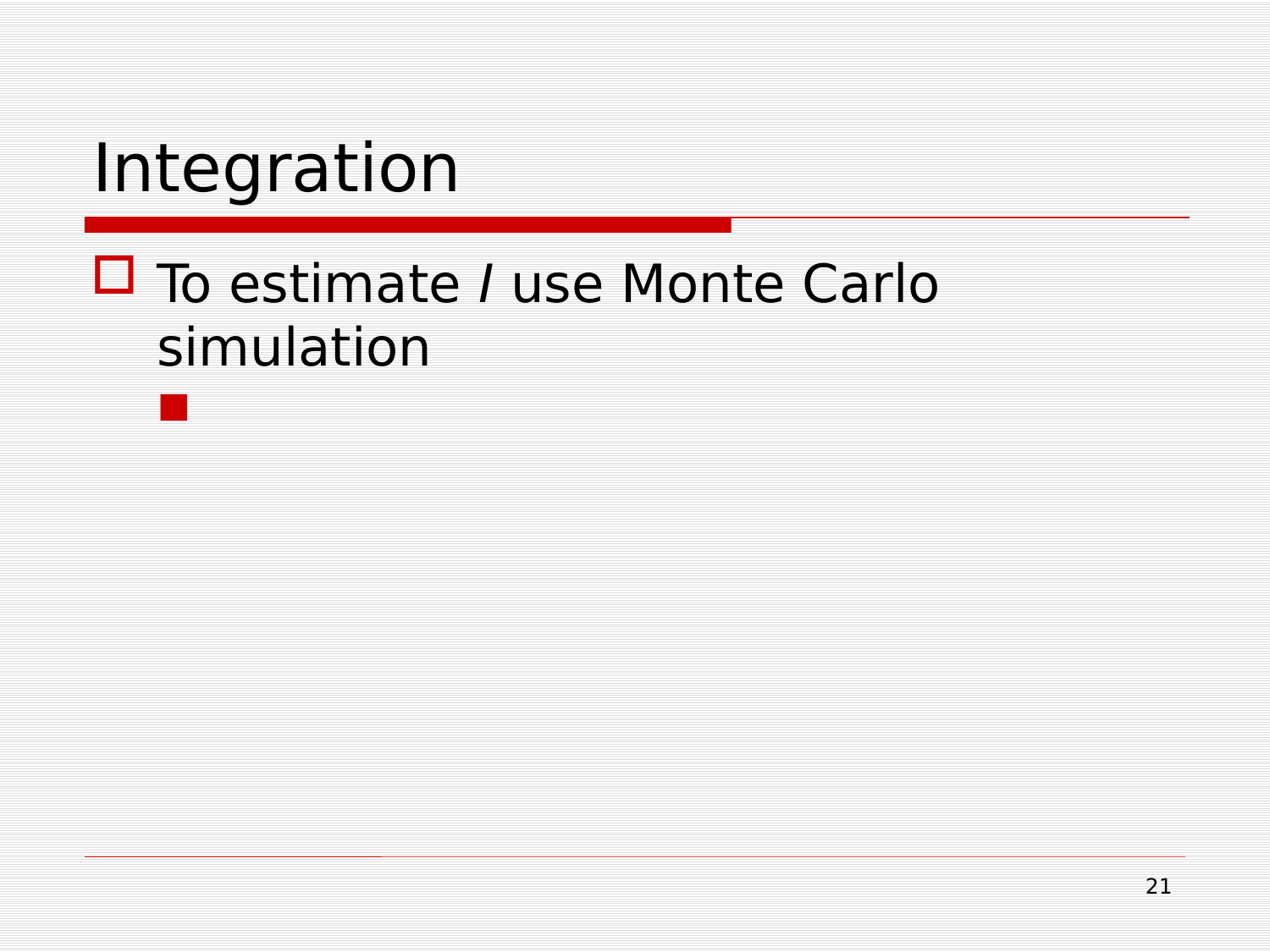

# Integration
To estimate I use Monte Carlo simulation

21